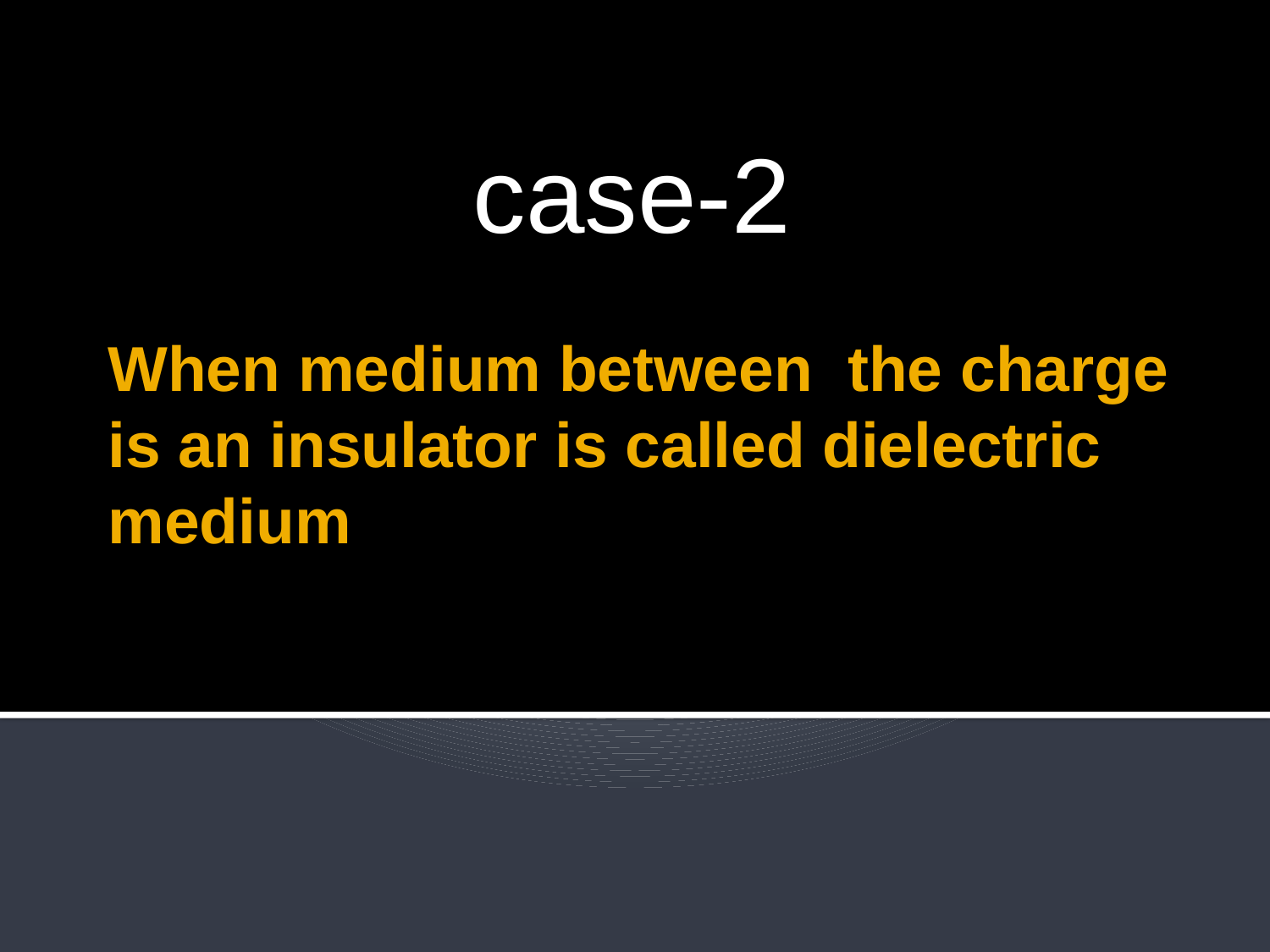

case-2
# When medium between  the charge is an insulator is called dielectric  medium